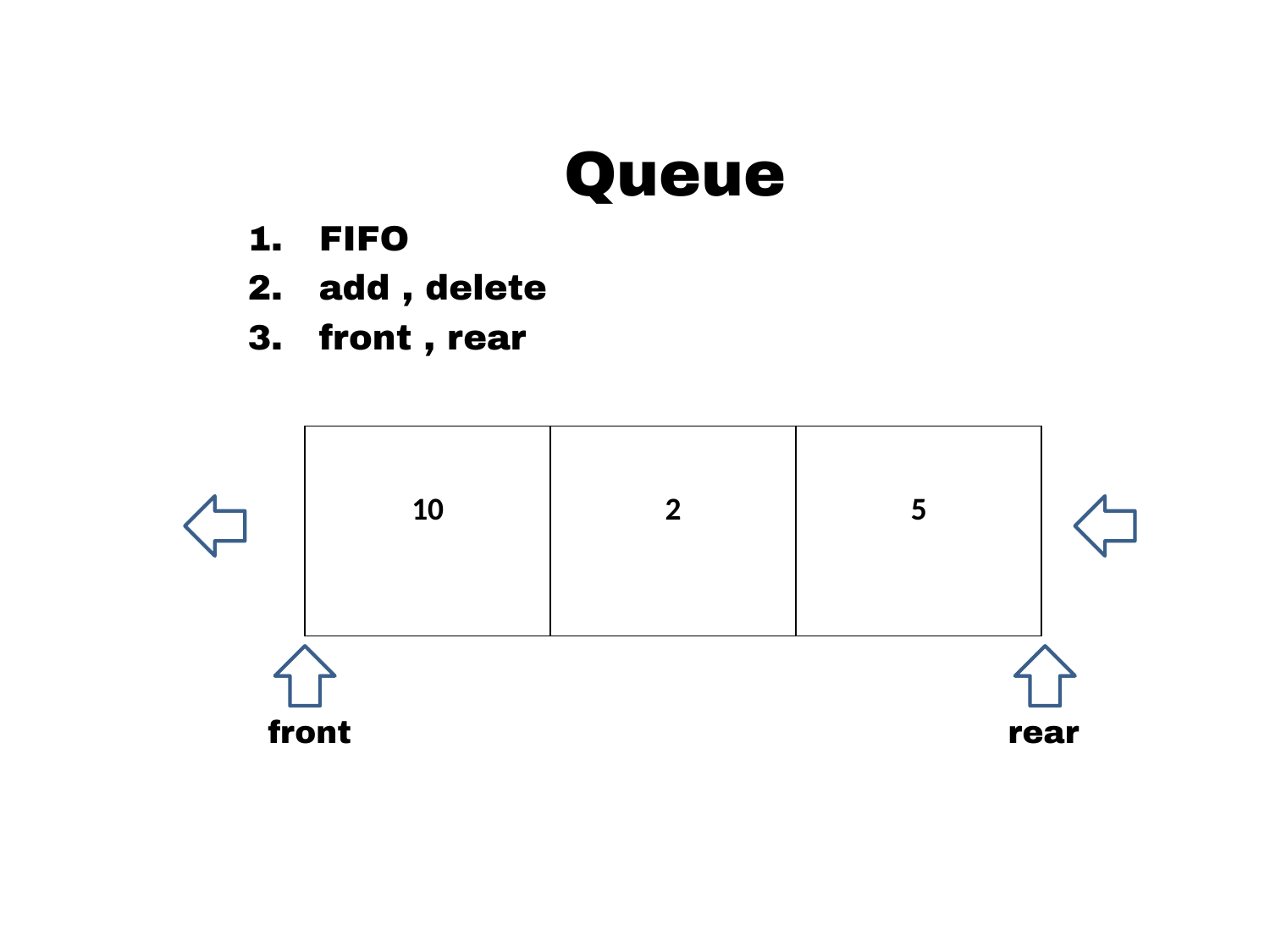

Queue
FIFO
add , delete
front , rear

| 10 | 2 | 5 |
| --- | --- | --- |

front
rear